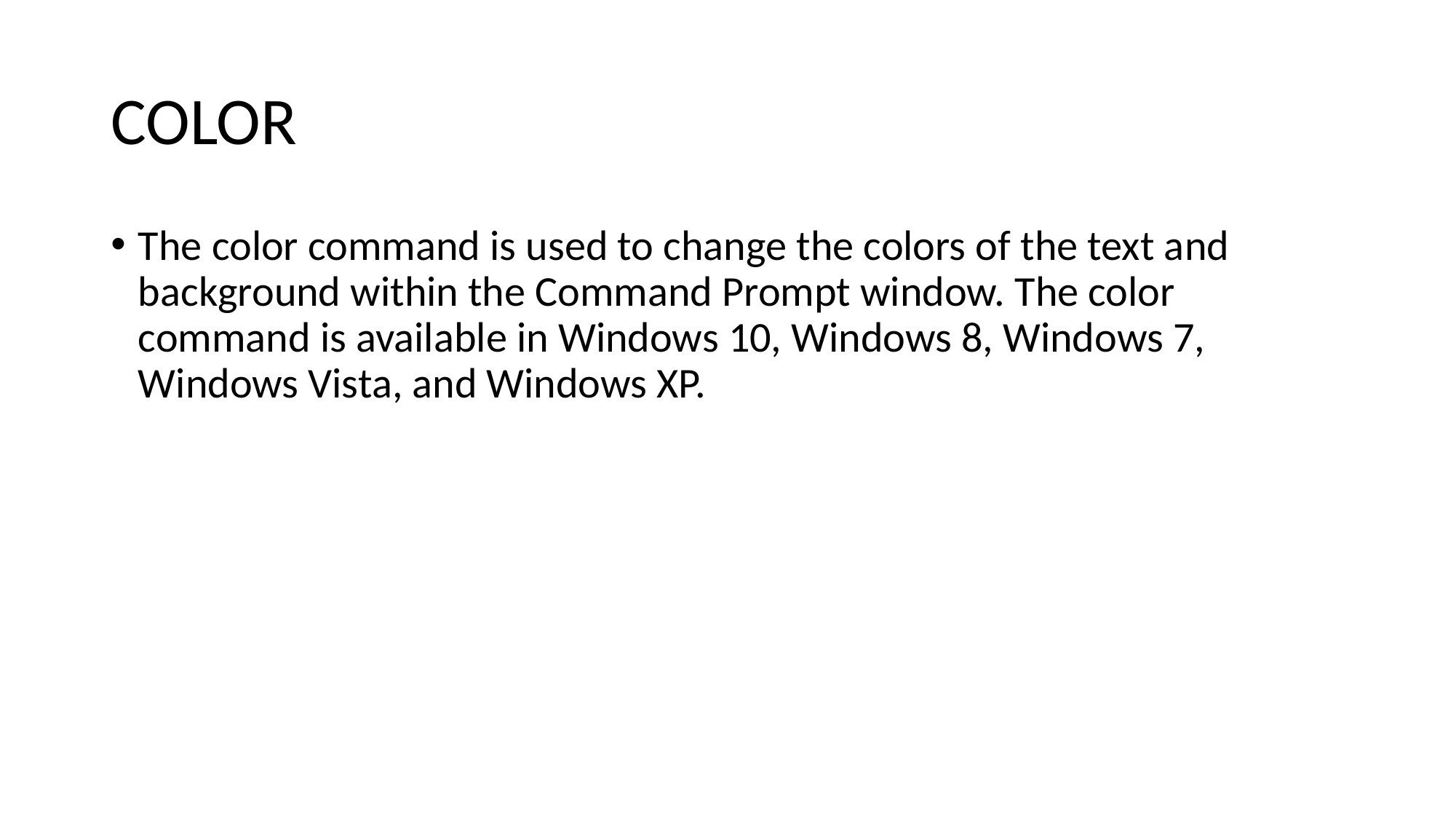

# COLOR
The color command is used to change the colors of the text and background within the Command Prompt window. The color command is available in Windows 10, Windows 8, Windows 7, Windows Vista, and Windows XP.